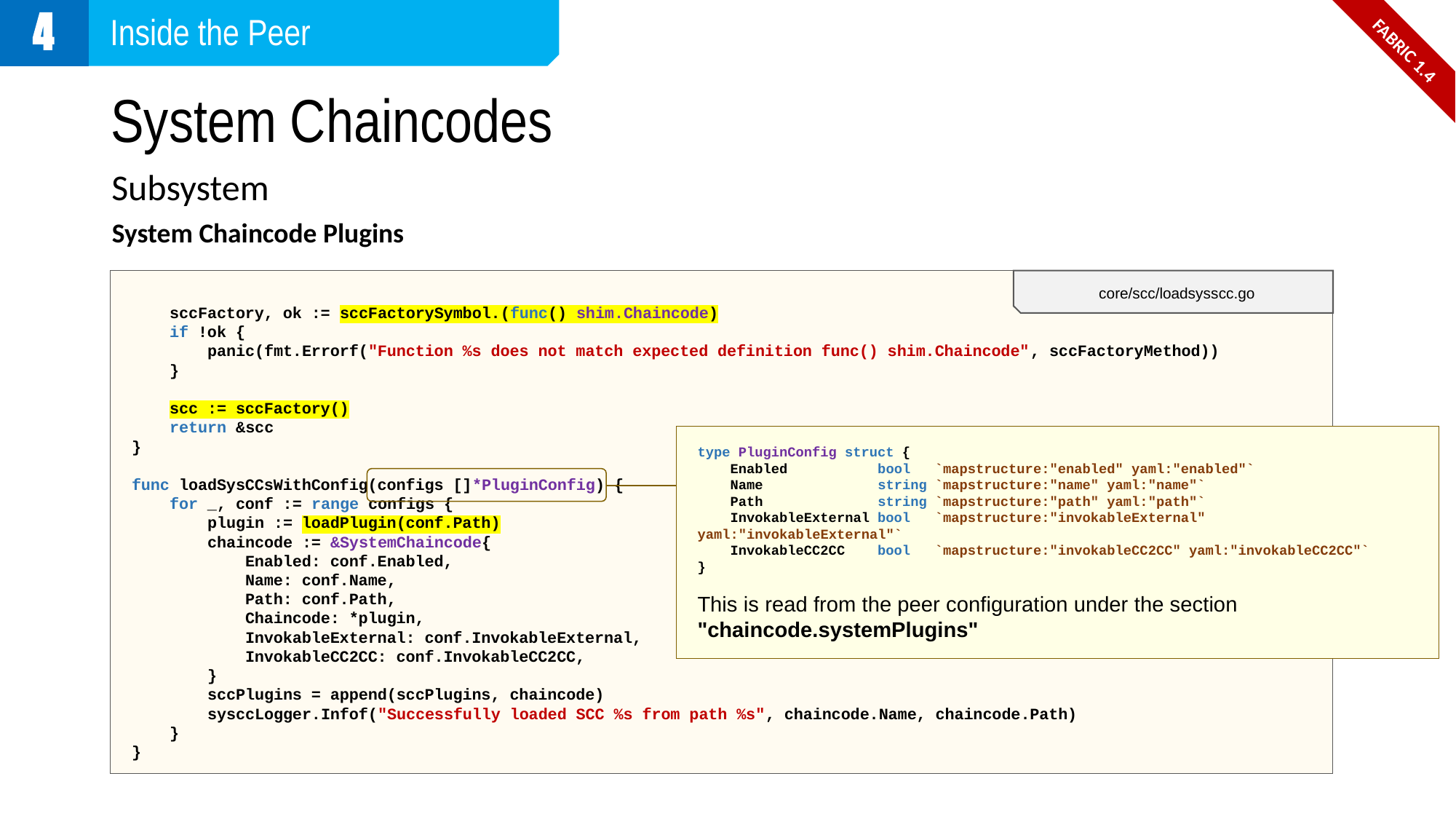

4
Inside the Peer
FABRIC 1.4
# System Chaincodes
Subsystem
System Chaincode Plugins

    sccFactory, ok := sccFactorySymbol.(func() shim.Chaincode)
    if !ok {
        panic(fmt.Errorf("Function %s does not match expected definition func() shim.Chaincode", sccFactoryMethod))
    }
    scc := sccFactory()
    return &scc
}

func loadSysCCsWithConfig(configs []*PluginConfig) {
    for _, conf := range configs {
        plugin := loadPlugin(conf.Path)
        chaincode := &SystemChaincode{
            Enabled: conf.Enabled,
            Name: conf.Name,
            Path: conf.Path,
            Chaincode: *plugin,
            InvokableExternal: conf.InvokableExternal,
            InvokableCC2CC: conf.InvokableCC2CC,
        }
        sccPlugins = append(sccPlugins, chaincode)
        sysccLogger.Infof("Successfully loaded SCC %s from path %s", chaincode.Name, chaincode.Path)
    }
}
core/scc/loadsysscc.go
type PluginConfig struct {
    Enabled           bool   `mapstructure:"enabled" yaml:"enabled"`
    Name              string `mapstructure:"name" yaml:"name"`
    Path              string `mapstructure:"path" yaml:"path"`
    InvokableExternal bool   `mapstructure:"invokableExternal" yaml:"invokableExternal"`
    InvokableCC2CC    bool   `mapstructure:"invokableCC2CC" yaml:"invokableCC2CC"`
}

This is read from the peer configuration under the section "chaincode.systemPlugins"